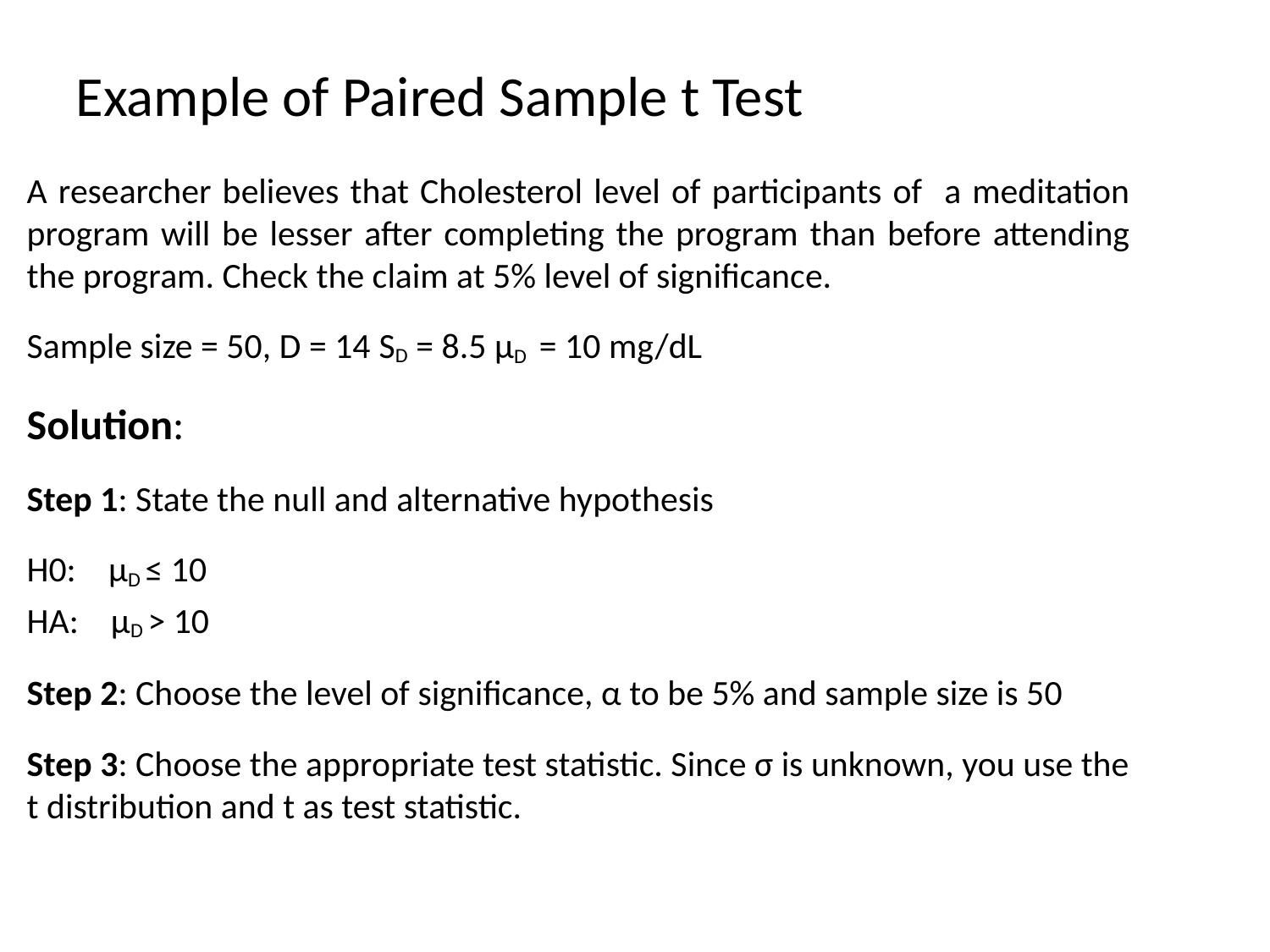

Example of Paired Sample t Test
A researcher believes that Cholesterol level of participants of  a meditation program will be lesser after completing the program than before attending the program. Check the claim at 5% level of significance.
Sample size = 50, D = 14 SD = 8.5 µD  = 10 mg/dL
Solution:
Step 1: State the null and alternative hypothesis
H0:    µD ≤ 10
HA:    µD > 10
Step 2: Choose the level of significance, α to be 5% and sample size is 50
Step 3: Choose the appropriate test statistic. Since σ is unknown, you use the t distribution and t as test statistic.